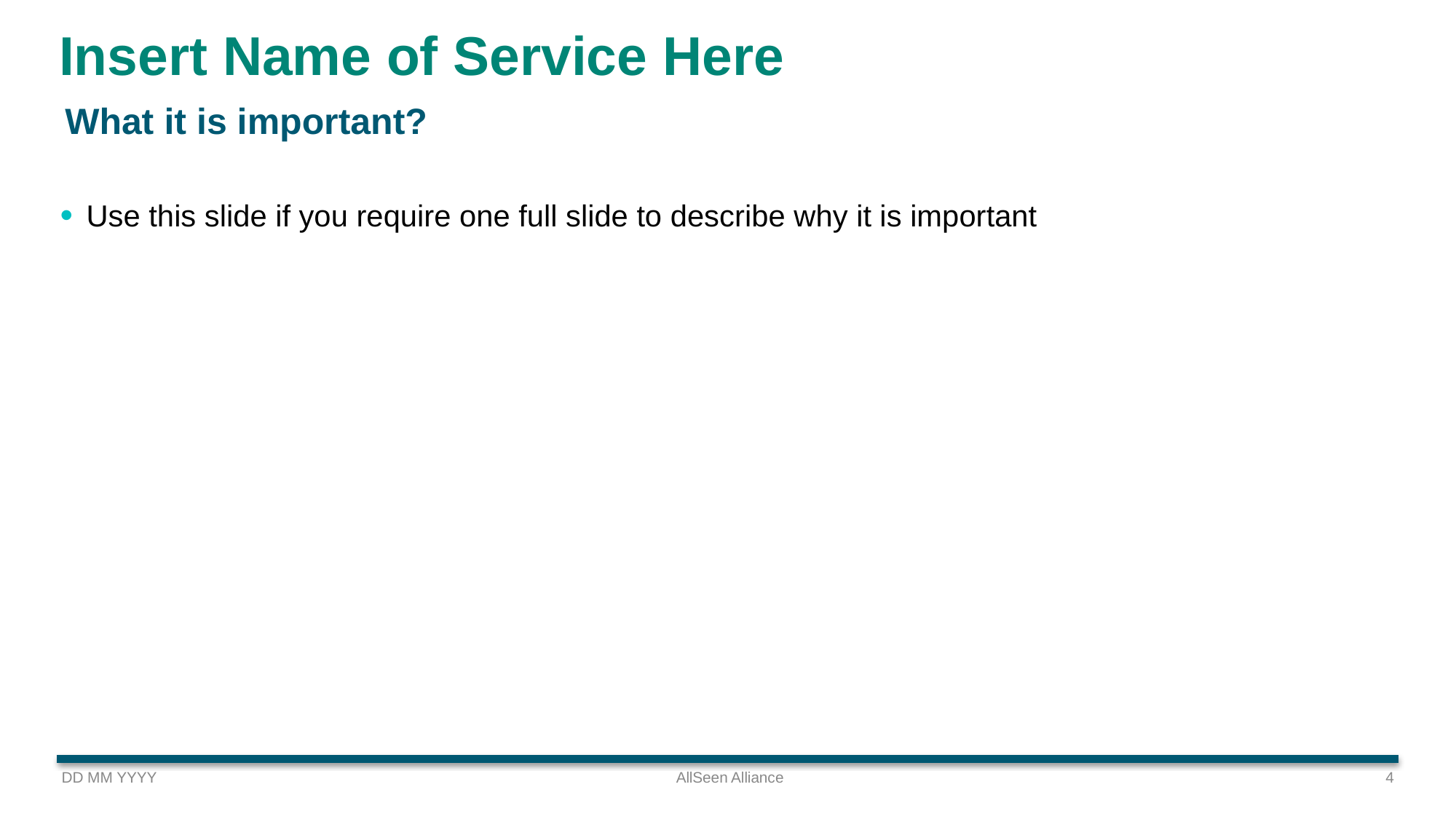

# Insert Name of Service Here
What it is important?
Use this slide if you require one full slide to describe why it is important